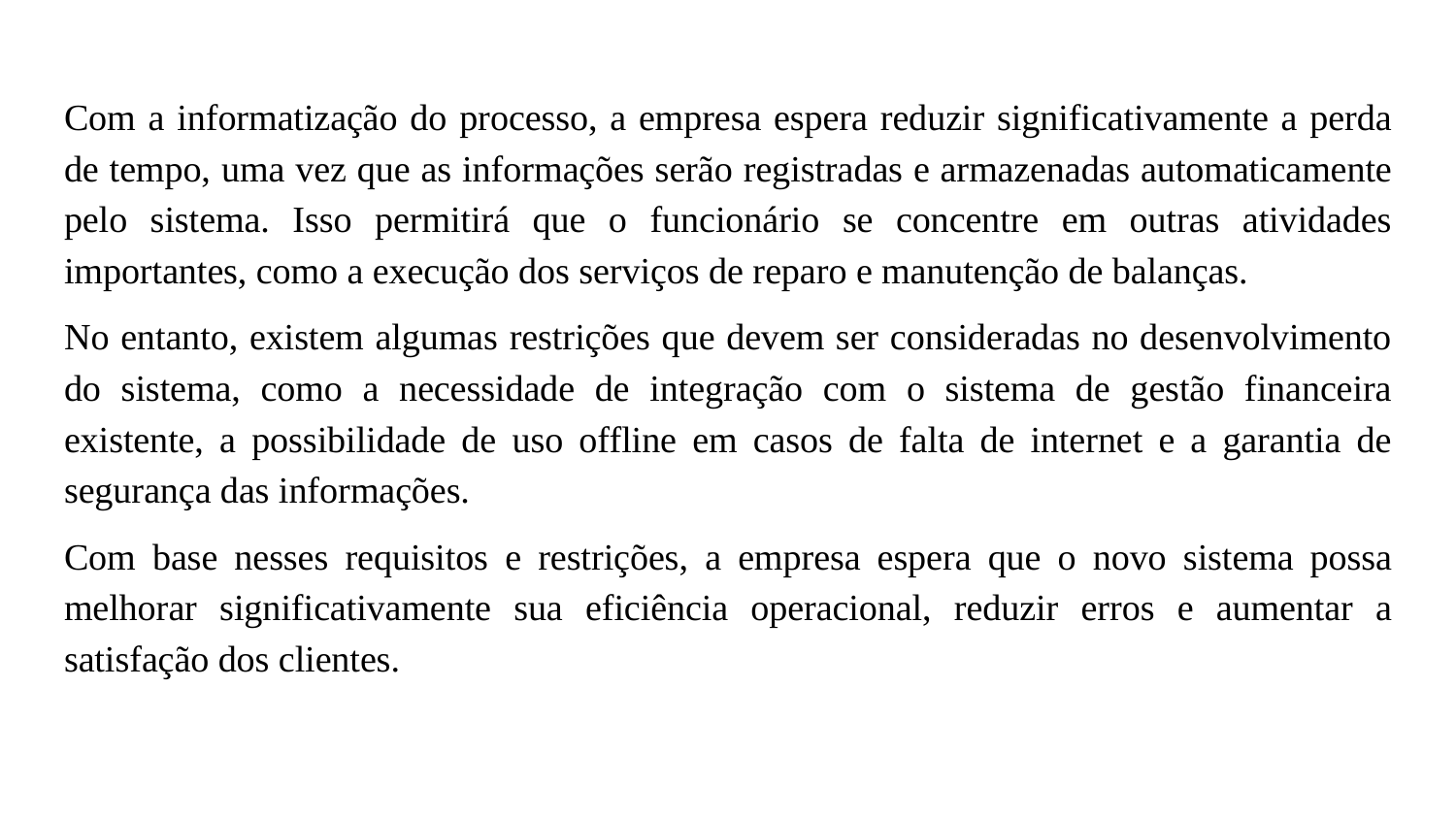

Com a informatização do processo, a empresa espera reduzir significativamente a perda de tempo, uma vez que as informações serão registradas e armazenadas automaticamente pelo sistema. Isso permitirá que o funcionário se concentre em outras atividades importantes, como a execução dos serviços de reparo e manutenção de balanças.
No entanto, existem algumas restrições que devem ser consideradas no desenvolvimento do sistema, como a necessidade de integração com o sistema de gestão financeira existente, a possibilidade de uso offline em casos de falta de internet e a garantia de segurança das informações.
Com base nesses requisitos e restrições, a empresa espera que o novo sistema possa melhorar significativamente sua eficiência operacional, reduzir erros e aumentar a satisfação dos clientes.